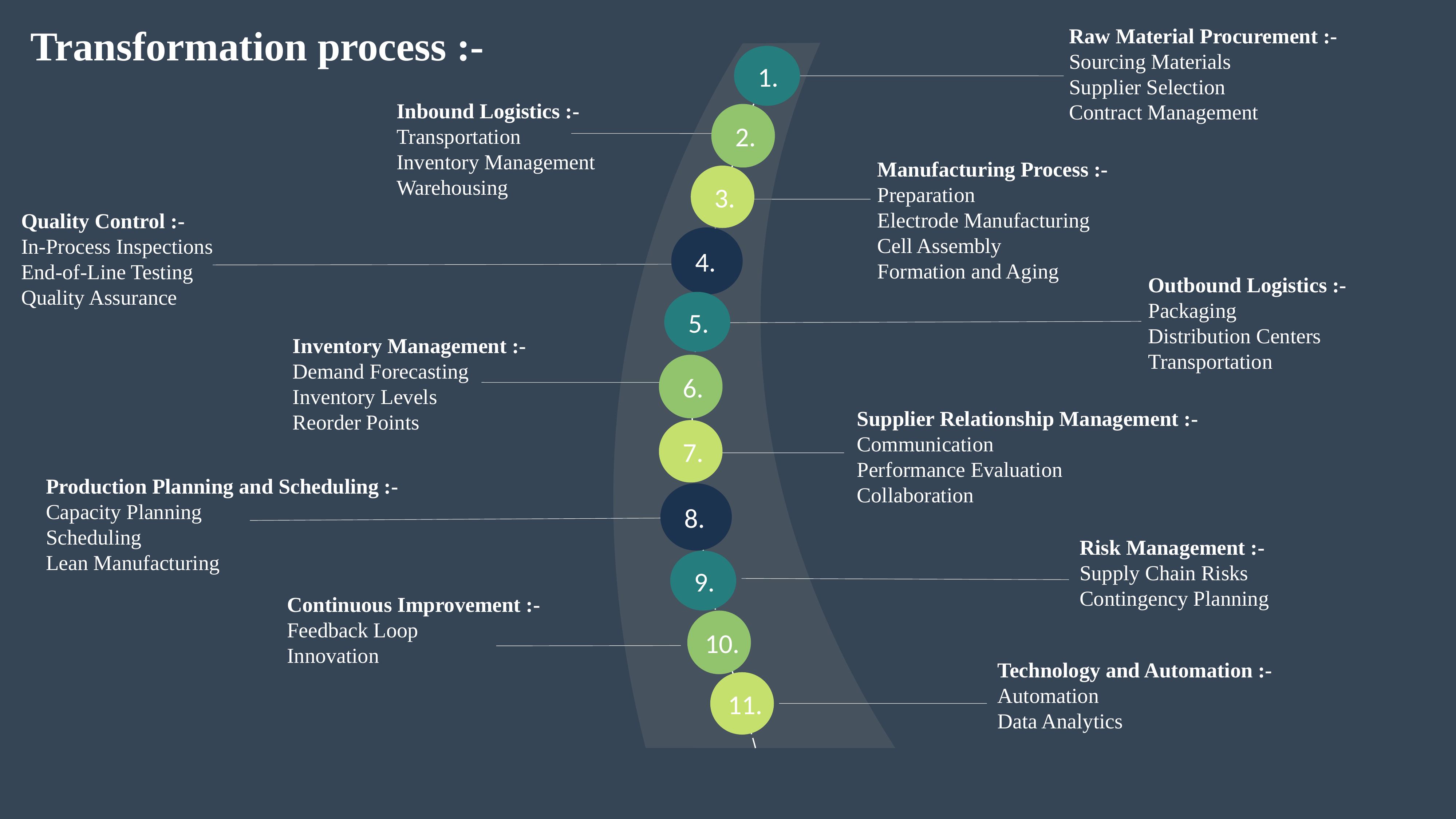

Transformation process :-
Raw Material Procurement :-
Sourcing Materials
Supplier Selection
Contract Management

   1.

Inbound Logistics :-
Transportation
Inventory Management
Warehousing
   2.

Manufacturing Process :-
Preparation
Electrode Manufacturing
Cell Assembly
Formation and Aging

   3.

Quality Control :-
In-Process Inspections
End-of-Line Testing
Quality Assurance
   4.

Outbound Logistics :-
Packaging
Distribution Centers
Transportation
   5.

Inventory Management :-
Demand Forecasting
Inventory Levels
Reorder Points
   6.

Supplier Relationship Management :-
Communication
Performance Evaluation
Collaboration
   7.

Production Planning and Scheduling :-
Capacity Planning
Scheduling
Lean Manufacturing
   8.

Risk Management :-
Supply Chain Risks
Contingency Planning
   9.

Continuous Improvement :-
Feedback Loop
Innovation
  10.

Technology and Automation :-
Automation
Data Analytics
  11.